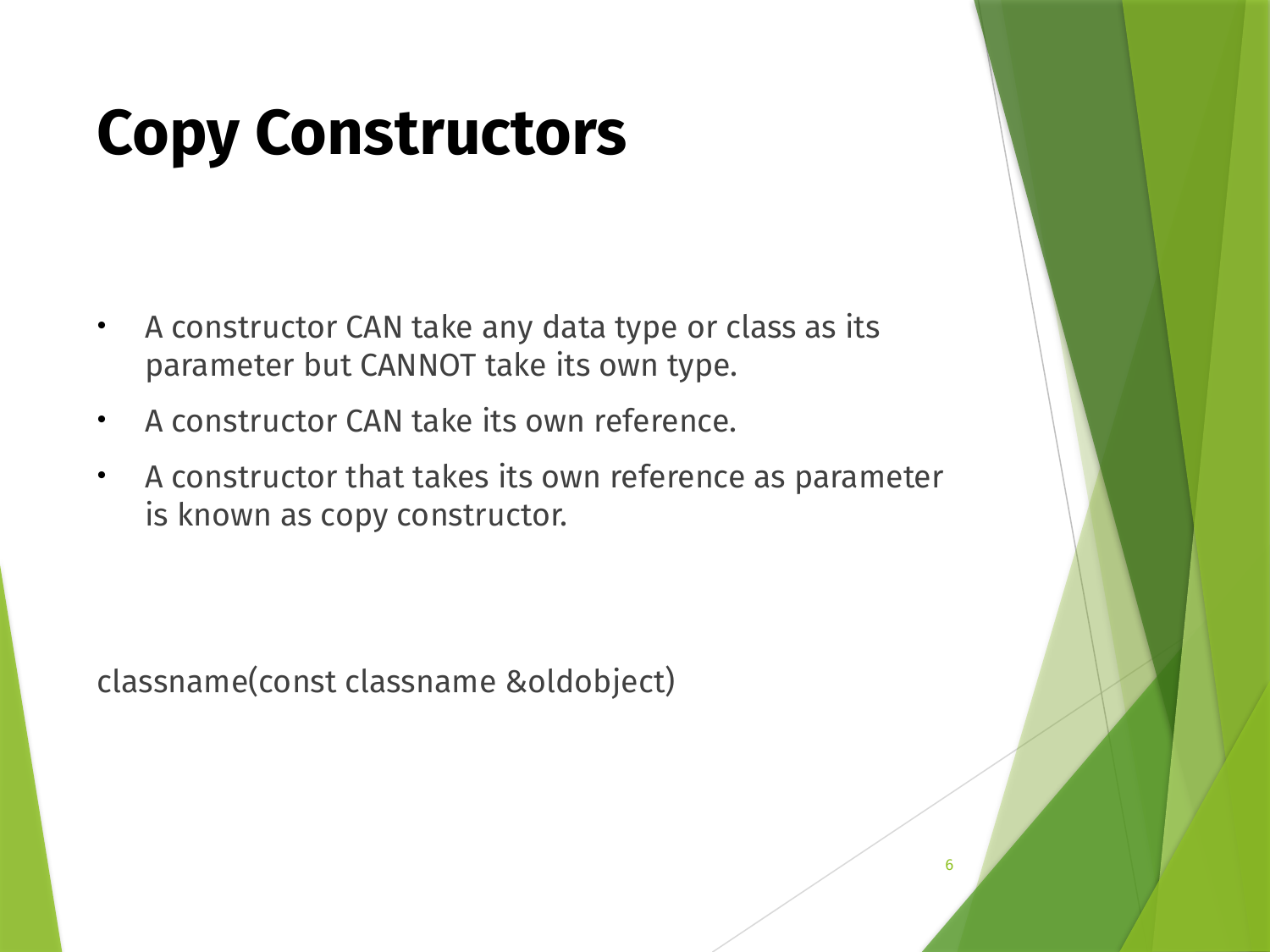

# Copy Constructors
A constructor CAN take any data type or class as its parameter but CANNOT take its own type.
A constructor CAN take its own reference.
A constructor that takes its own reference as parameter is known as copy constructor.

classname(const classname &oldobject)

6